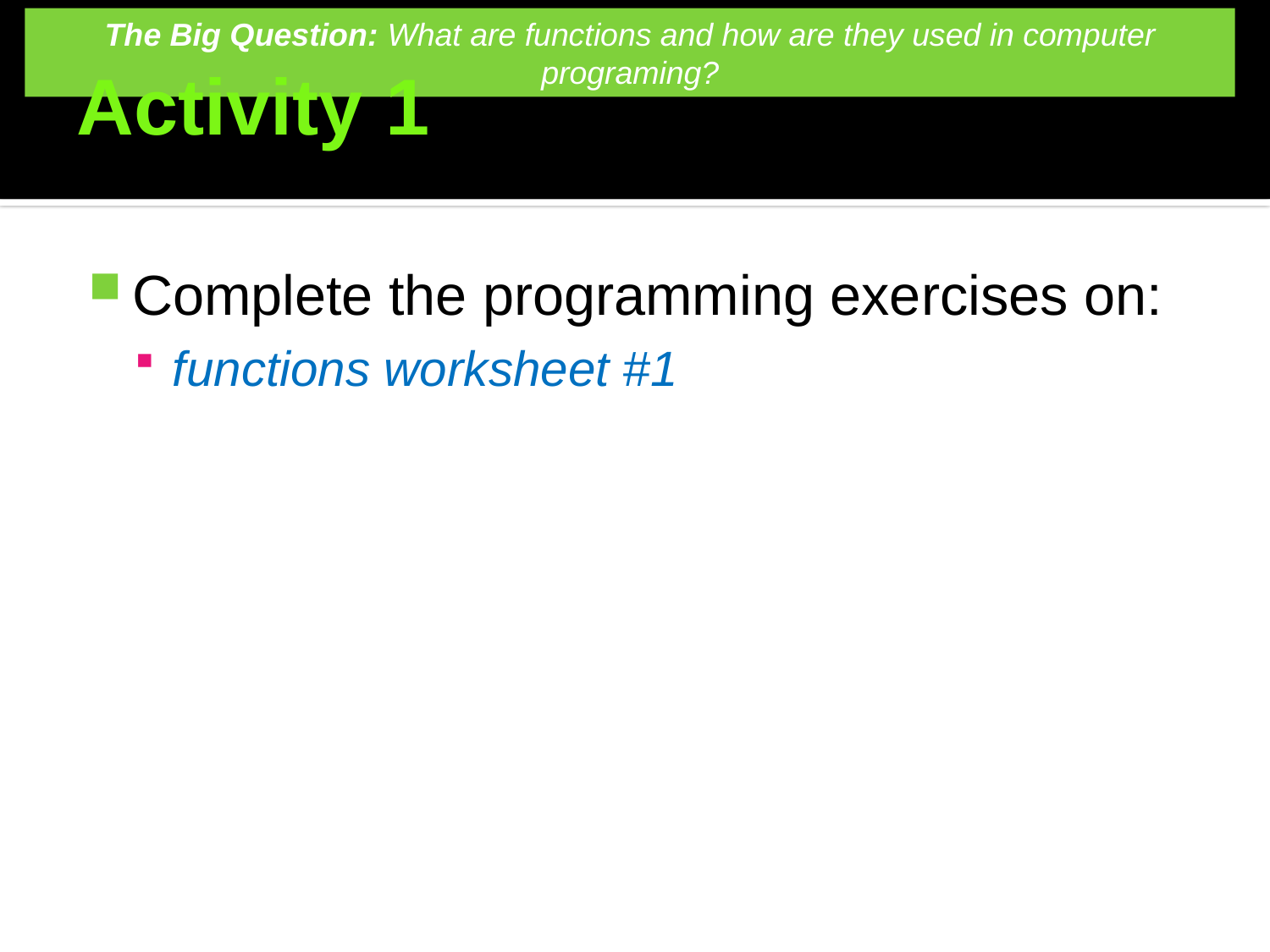

# Activity 1
Complete the programming exercises on:
functions worksheet #1